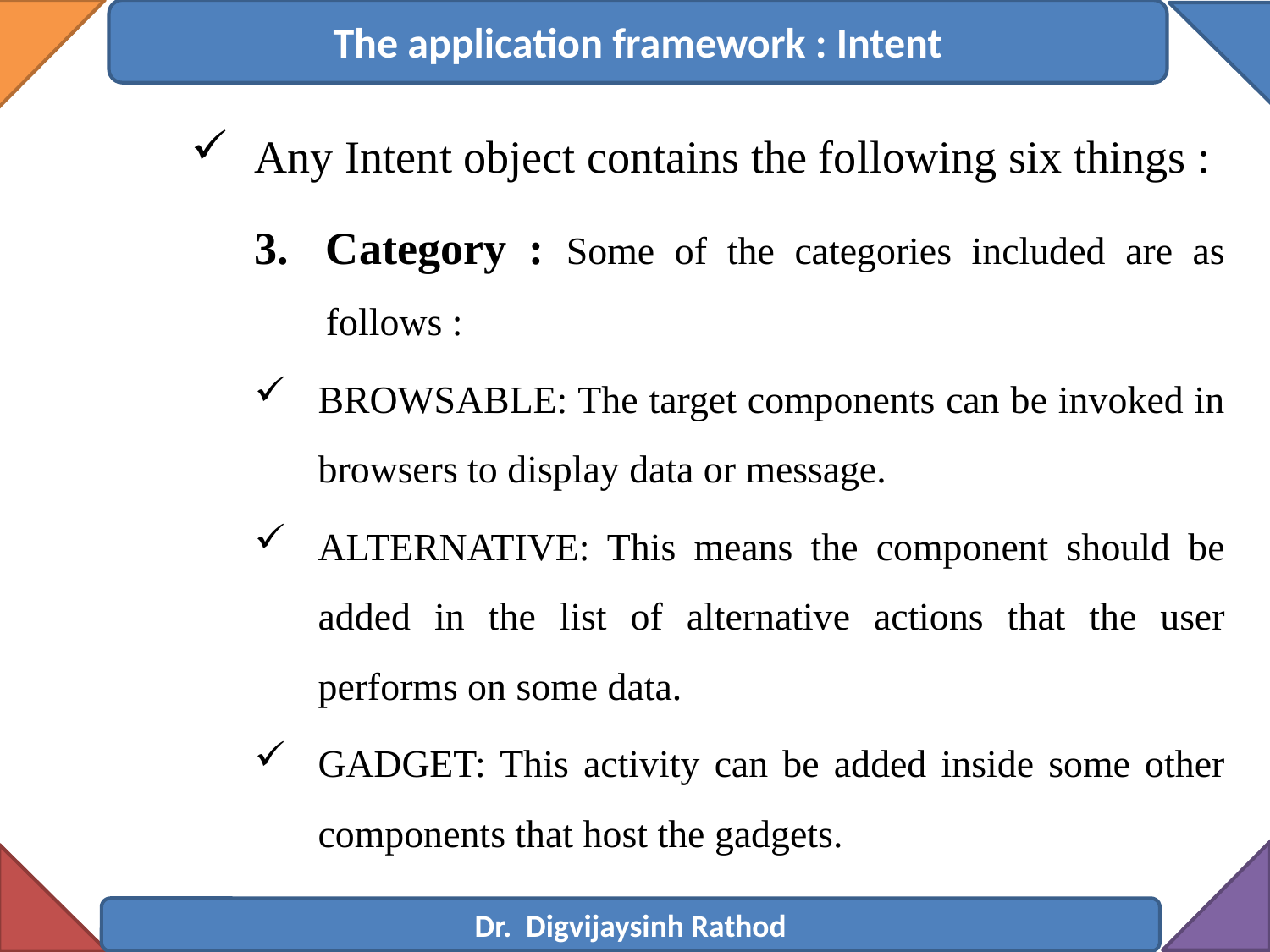

The application framework : Intent

Any Intent object contains the following six things :
Category : Some of the categories included are as follows :
BROWSABLE: The target components can be invoked in browsers to display data or message.
ALTERNATIVE: This means the component should be added in the list of alternative actions that the user performs on some data.
GADGET: This activity can be added inside some other components that host the gadgets.

Dr.  Digvijaysinh Rathod